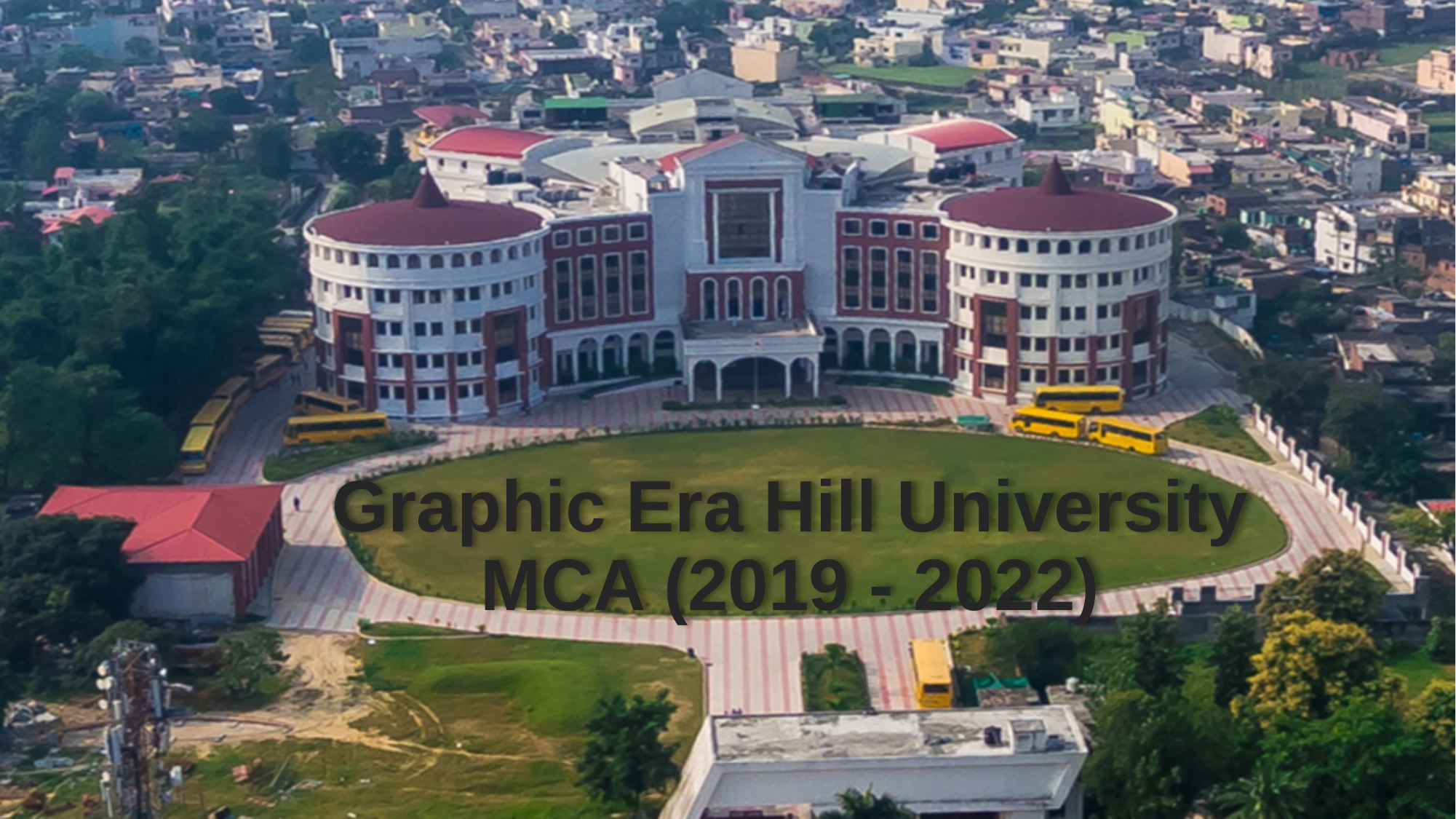

# Graphic Era Hill University MCA (2019 - 2022)